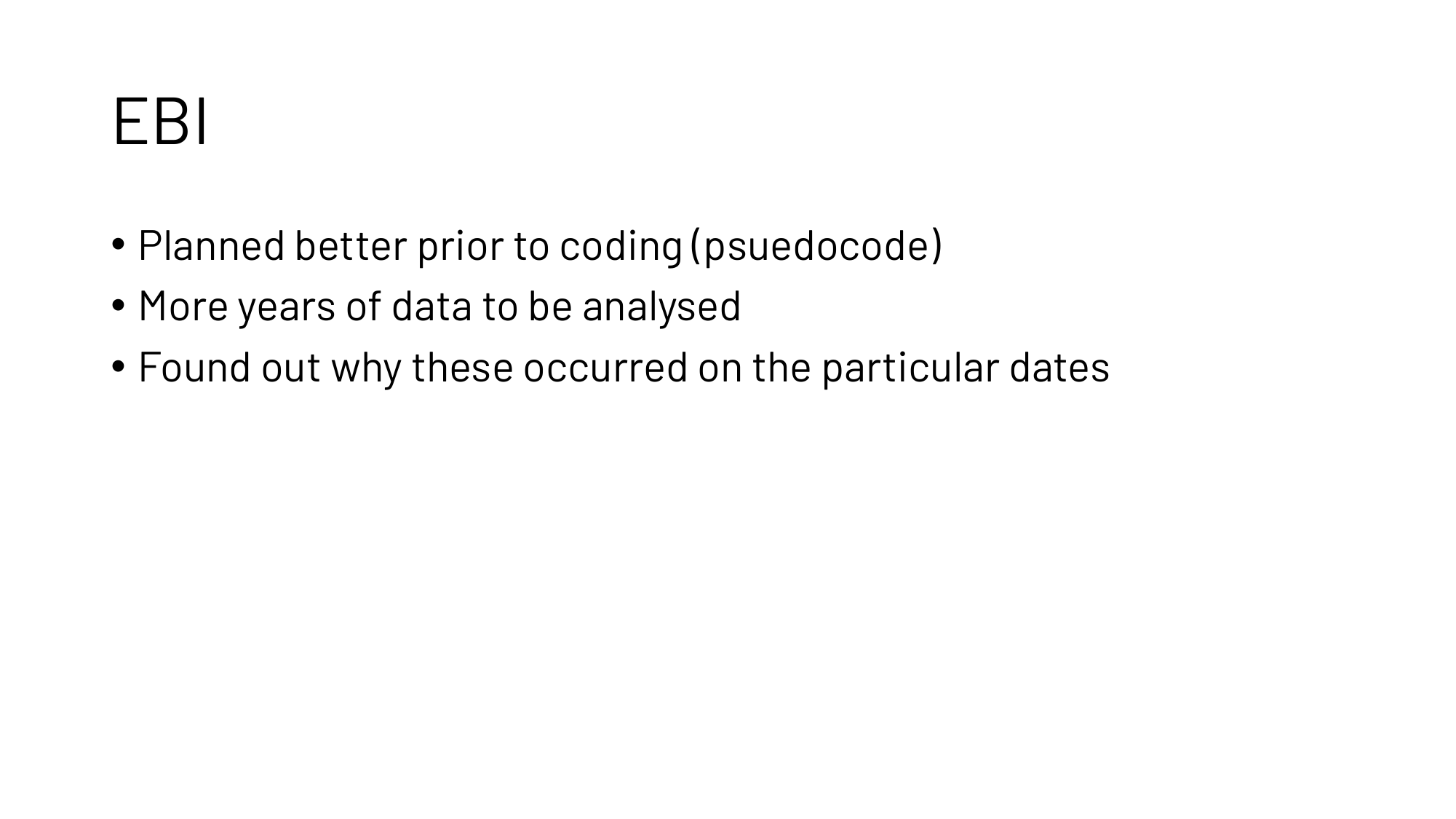

# EBI
Planned better prior to coding (psuedocode)
More years of data to be analysed
Found out why these occurred on the particular dates